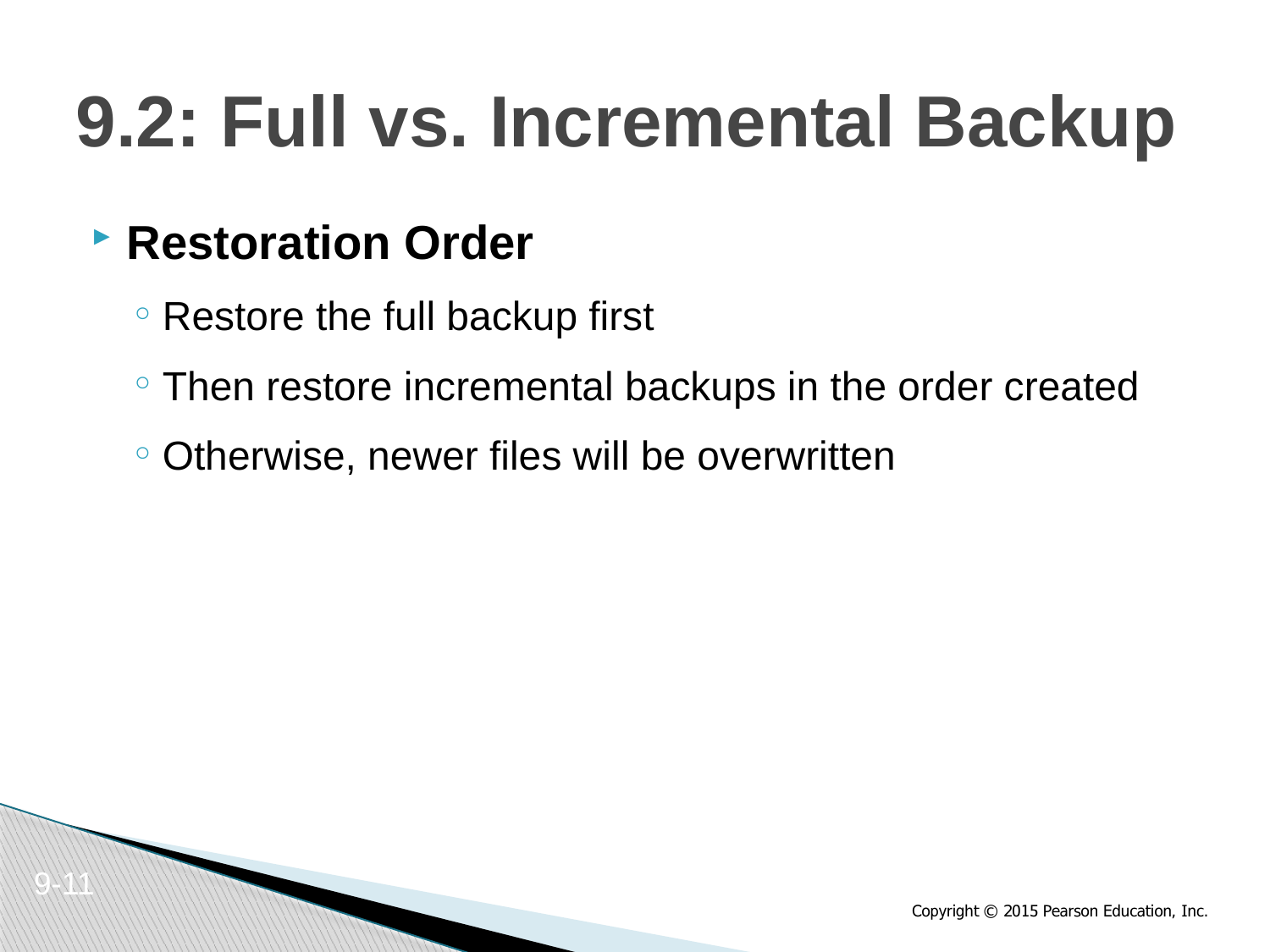

# 9.2: Full vs. Incremental Backup
Restoration Order
Restore the full backup first
Then restore incremental backups in the order created
Otherwise, newer files will be overwritten

9-11